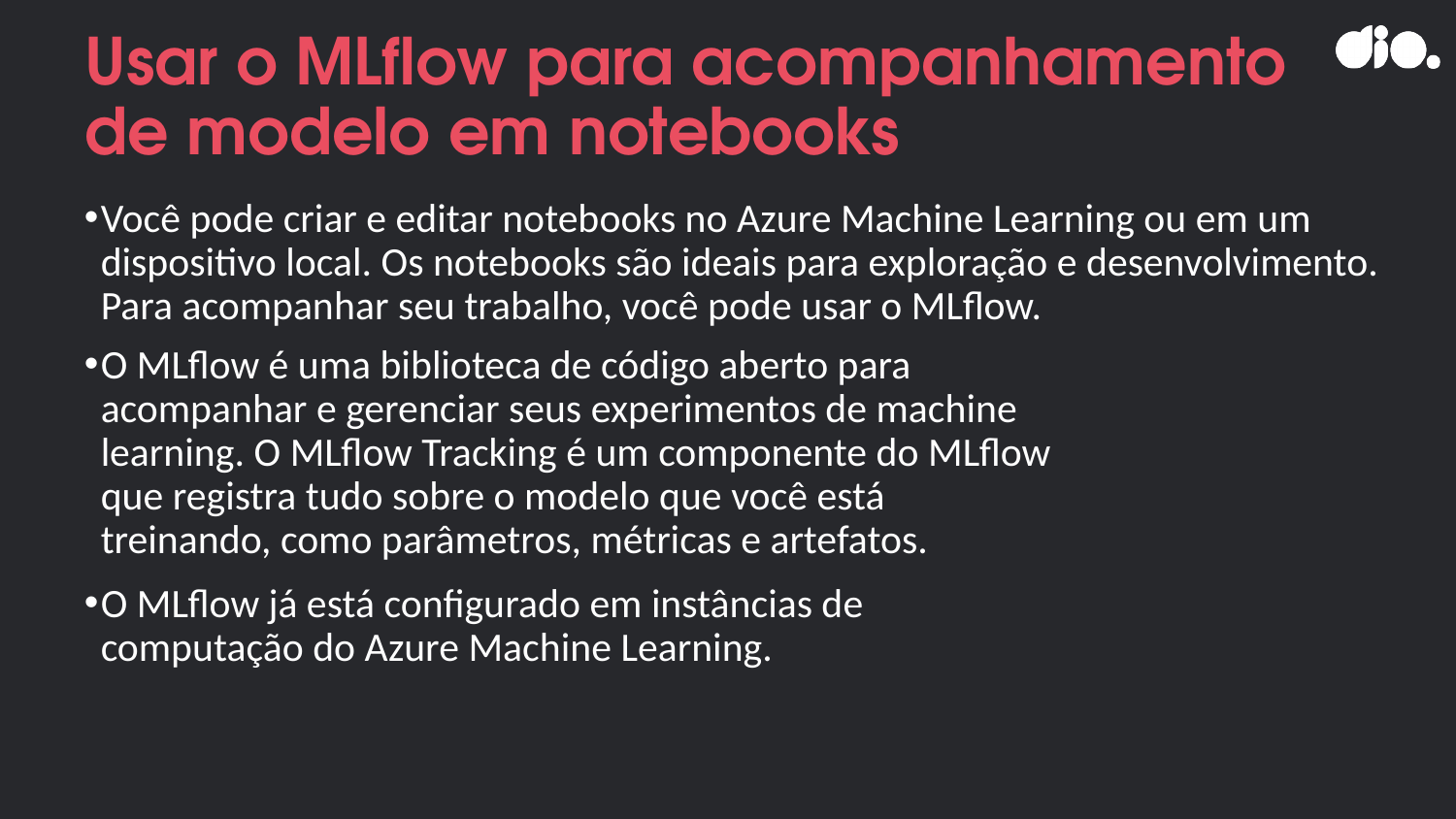

# Usar o MLflow para acompanhamento de modelo em notebooks
Você pode criar e editar notebooks no Azure Machine Learning ou em um dispositivo local. Os notebooks são ideais para exploração e desenvolvimento. Para acompanhar seu trabalho, você pode usar o MLflow.
O MLflow é uma biblioteca de código aberto para acompanhar e gerenciar seus experimentos de machine learning. O MLflow Tracking é um componente do MLflow que registra tudo sobre o modelo que você está treinando, como parâmetros, métricas e artefatos.
O MLflow já está configurado em instâncias de computação do Azure Machine Learning.